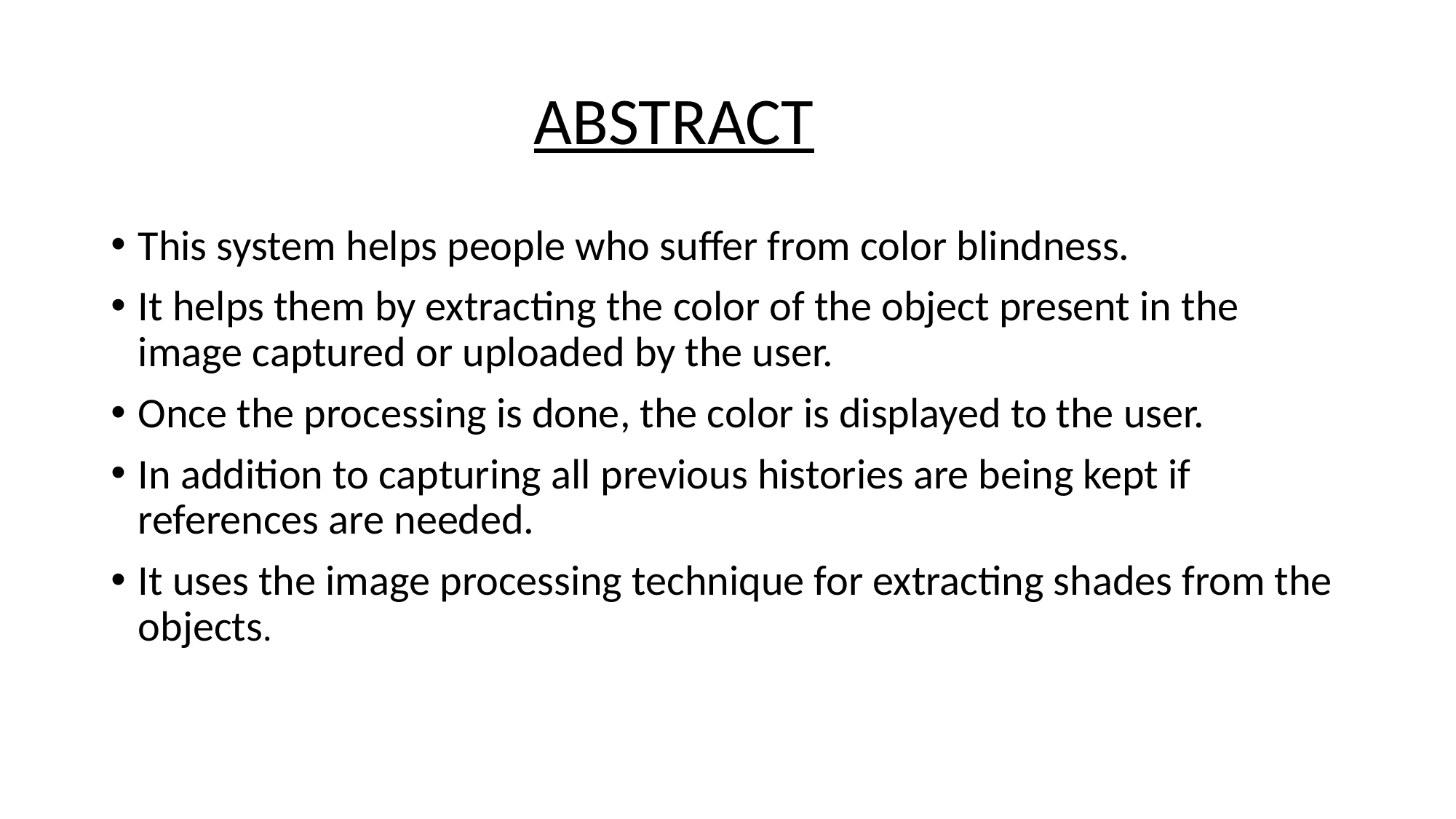

# ABSTRACT
This system helps people who suffer from color blindness.
It helps them by extracting the color of the object present in the image captured or uploaded by the user.
Once the processing is done, the color is displayed to the user.
In addition to capturing all previous histories are being kept if references are needed.
It uses the image processing technique for extracting shades from the objects.